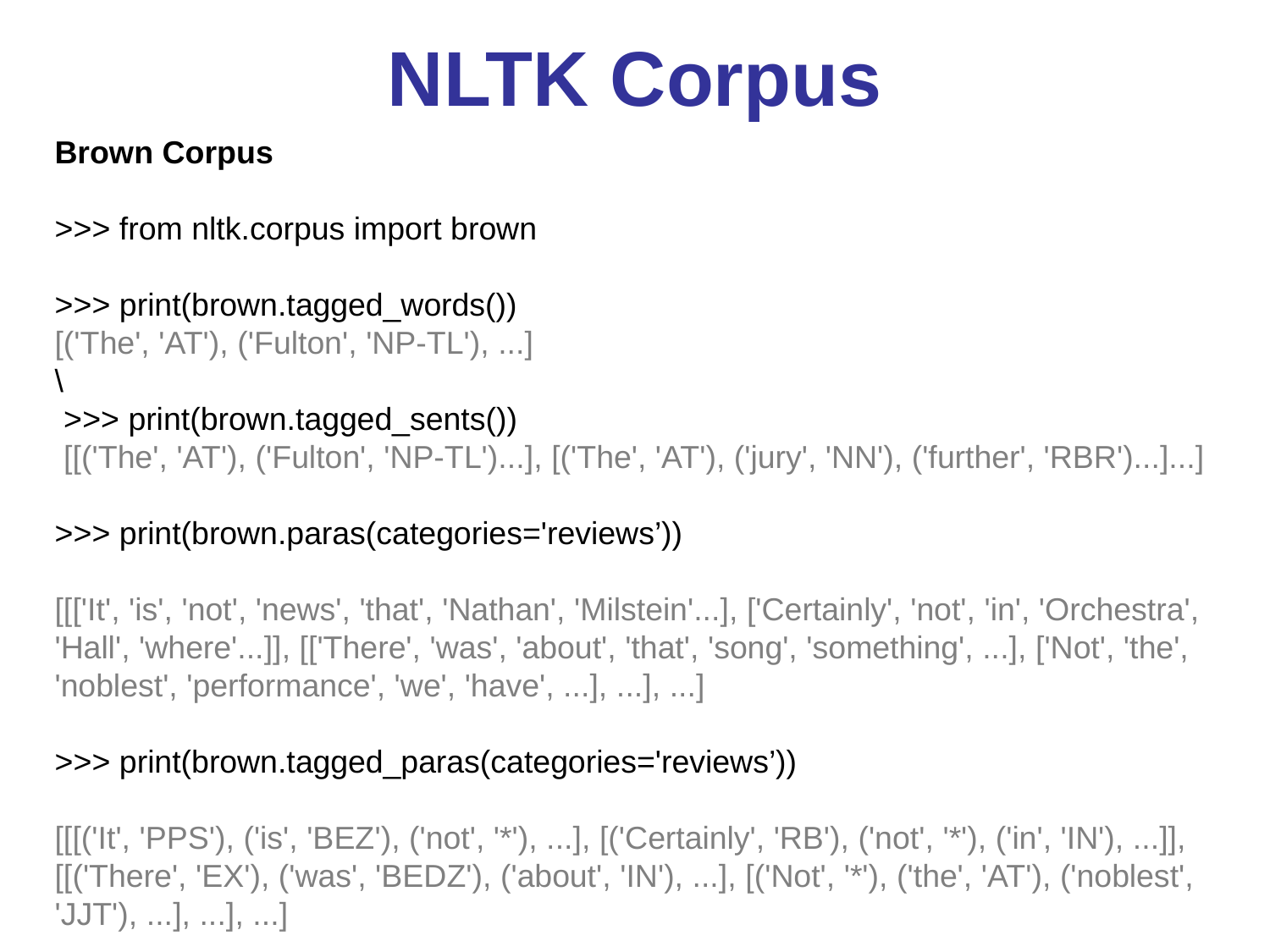

# NLTK Corpus
Brown Corpus

>>> from nltk.corpus import brown

>>> print(brown.tagged_words())
[('The', 'AT'), ('Fulton', 'NP-TL'), ...]
\
 >>> print(brown.tagged_sents())
 [[('The', 'AT'), ('Fulton', 'NP-TL')...], [('The', 'AT'), ('jury', 'NN'), ('further', 'RBR')...]...]

>>> print(brown.paras(categories='reviews’))

[[['It', 'is', 'not', 'news', 'that', 'Nathan', 'Milstein'...], ['Certainly', 'not', 'in', 'Orchestra', 'Hall', 'where'...]], [['There', 'was', 'about', 'that', 'song', 'something', ...], ['Not', 'the', 'noblest', 'performance', 'we', 'have', ...], ...], ...]

>>> print(brown.tagged_paras(categories='reviews’))

[[[('It', 'PPS'), ('is', 'BEZ'), ('not', '*'), ...], [('Certainly', 'RB'), ('not', '*'), ('in', 'IN'), ...]], [[('There', 'EX'), ('was', 'BEDZ'), ('about', 'IN'), ...], [('Not', '*'), ('the', 'AT'), ('noblest', 'JJT'), ...], ...], ...]